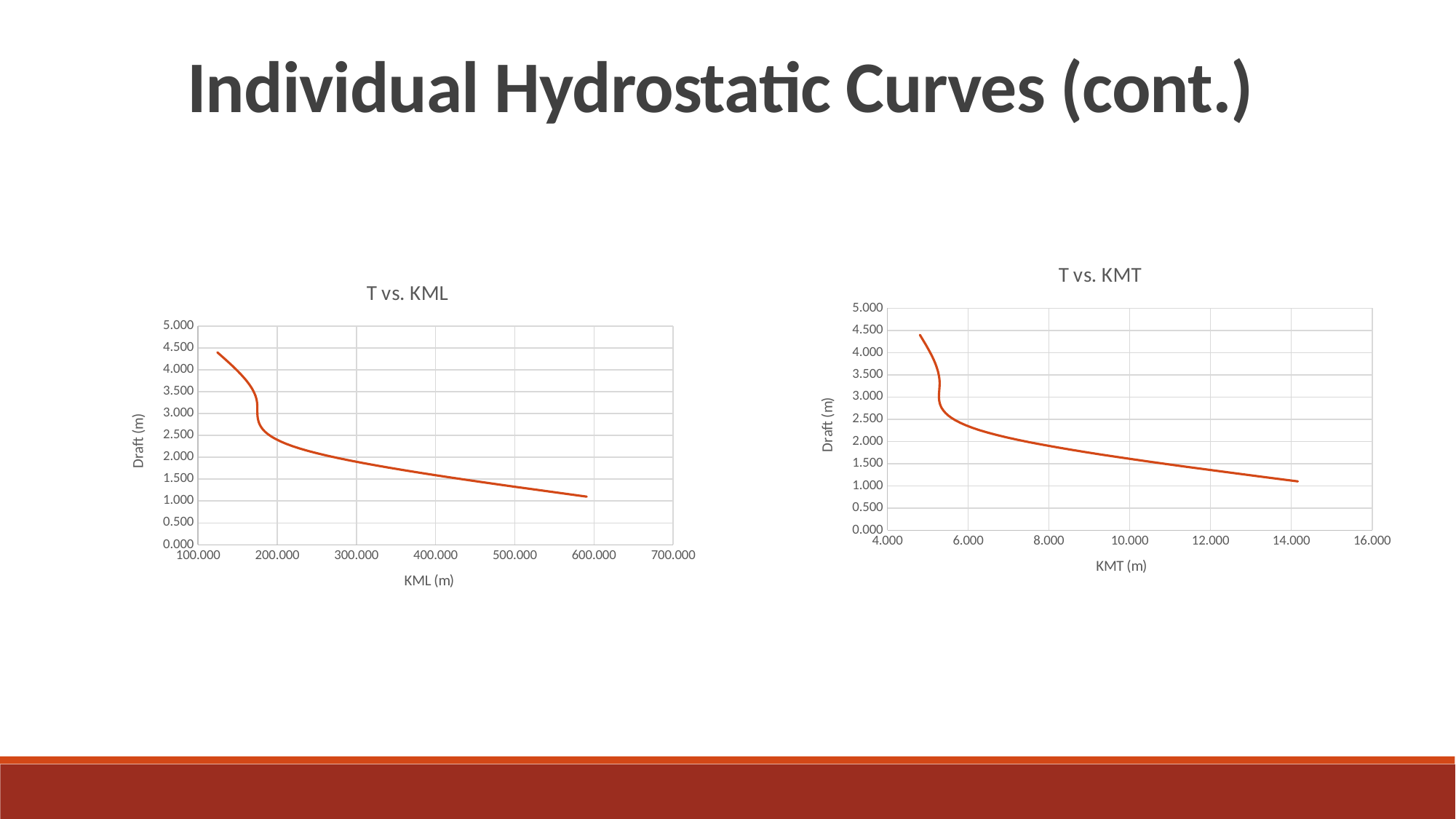

Individual Hydrostatic Curves (cont.)

### Chart: T vs. KMT

| Category |  |
|---|---|

### Chart: T vs. KML

| Category |  |
|---|---|